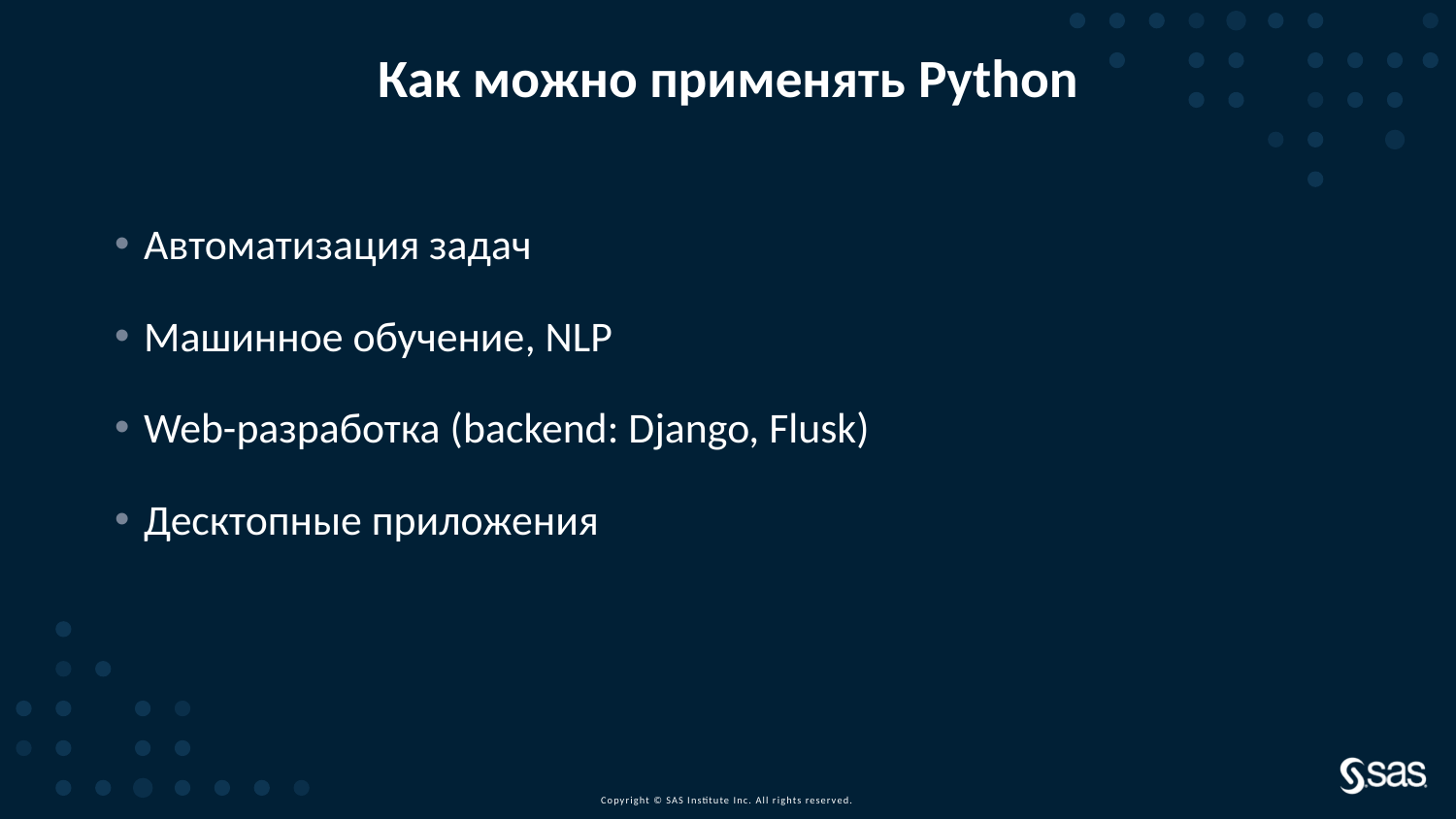

# Как можно применять Python
Автоматизация задач
Машинное обучение, NLP
Web-разработка (backend: Django, Flusk)
Десктопные приложения